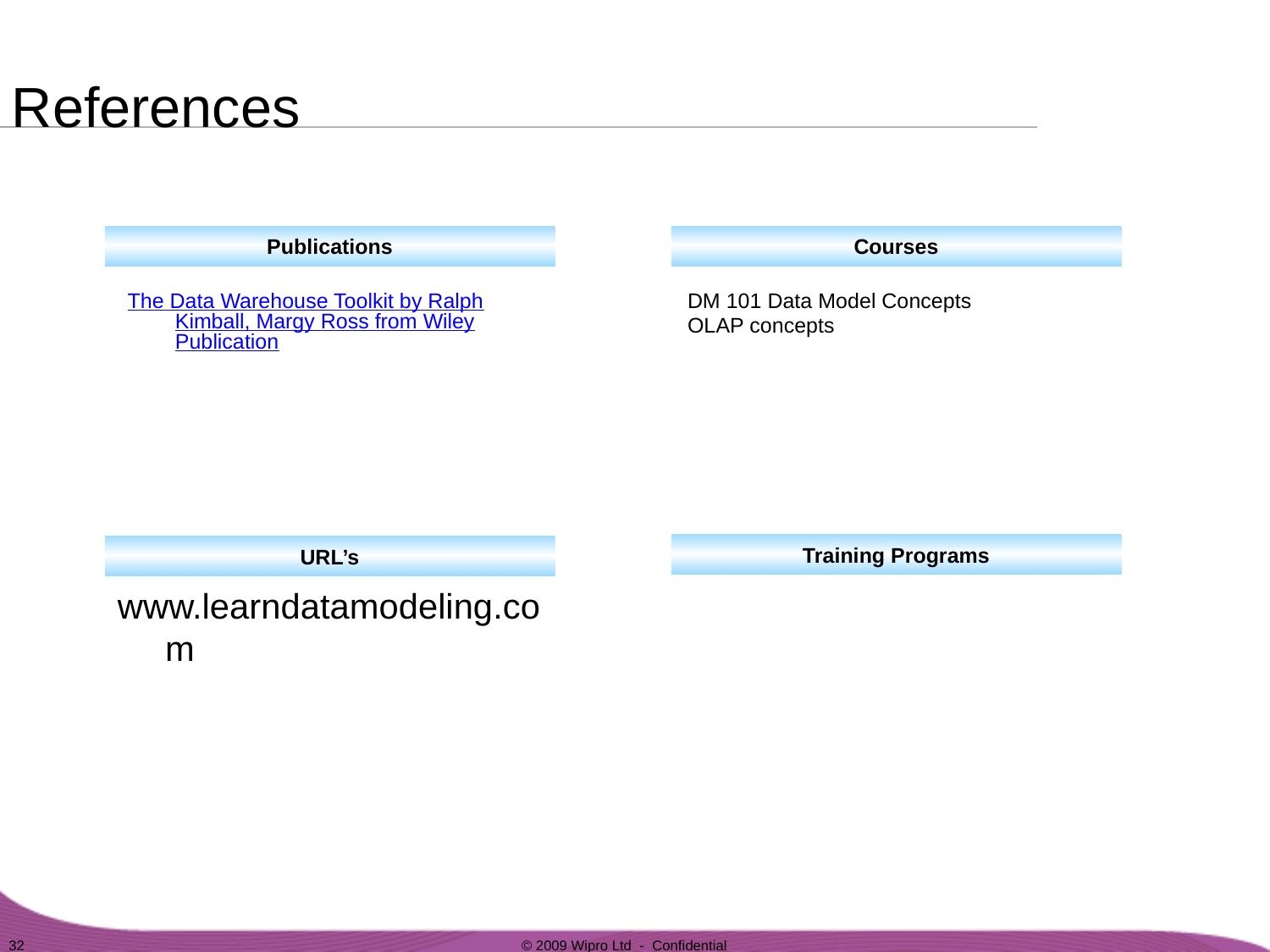

References
Publications
Courses
The Data Warehouse Toolkit by Ralph Kimball, Margy Ross from Wiley Publication
DM 101 Data Model Concepts
OLAP concepts
Training Programs
URL’s
www.learndatamodeling.com